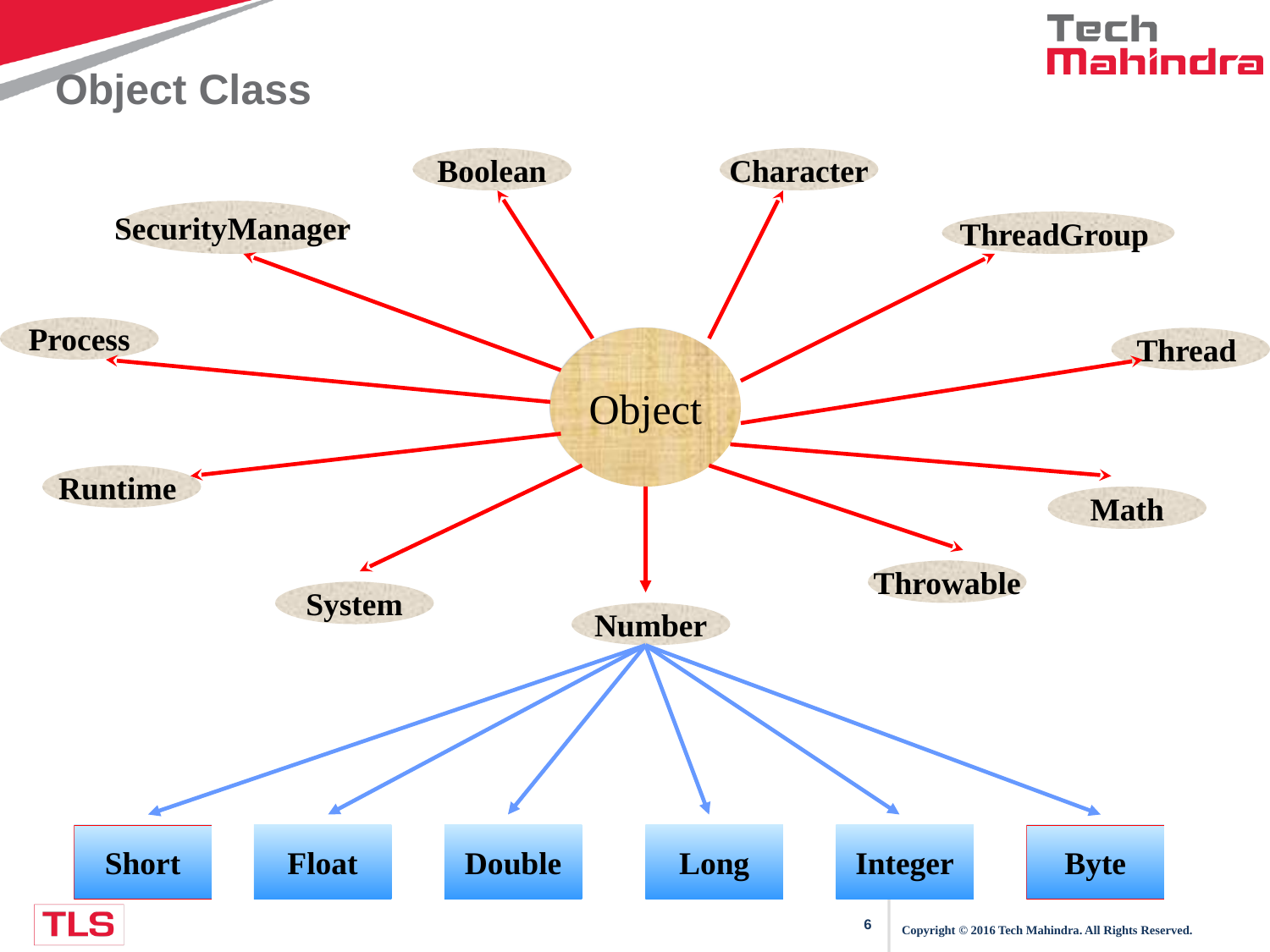

# Object Class
Boolean
Character

SecurityManager
ThreadGroup

Process
Object
Thread

Runtime

Math
Throwable
System
Number

Short
Float
Double
Long
Integer
Byte
Copyright © 2016 Tech Mahindra. All Rights Reserved.